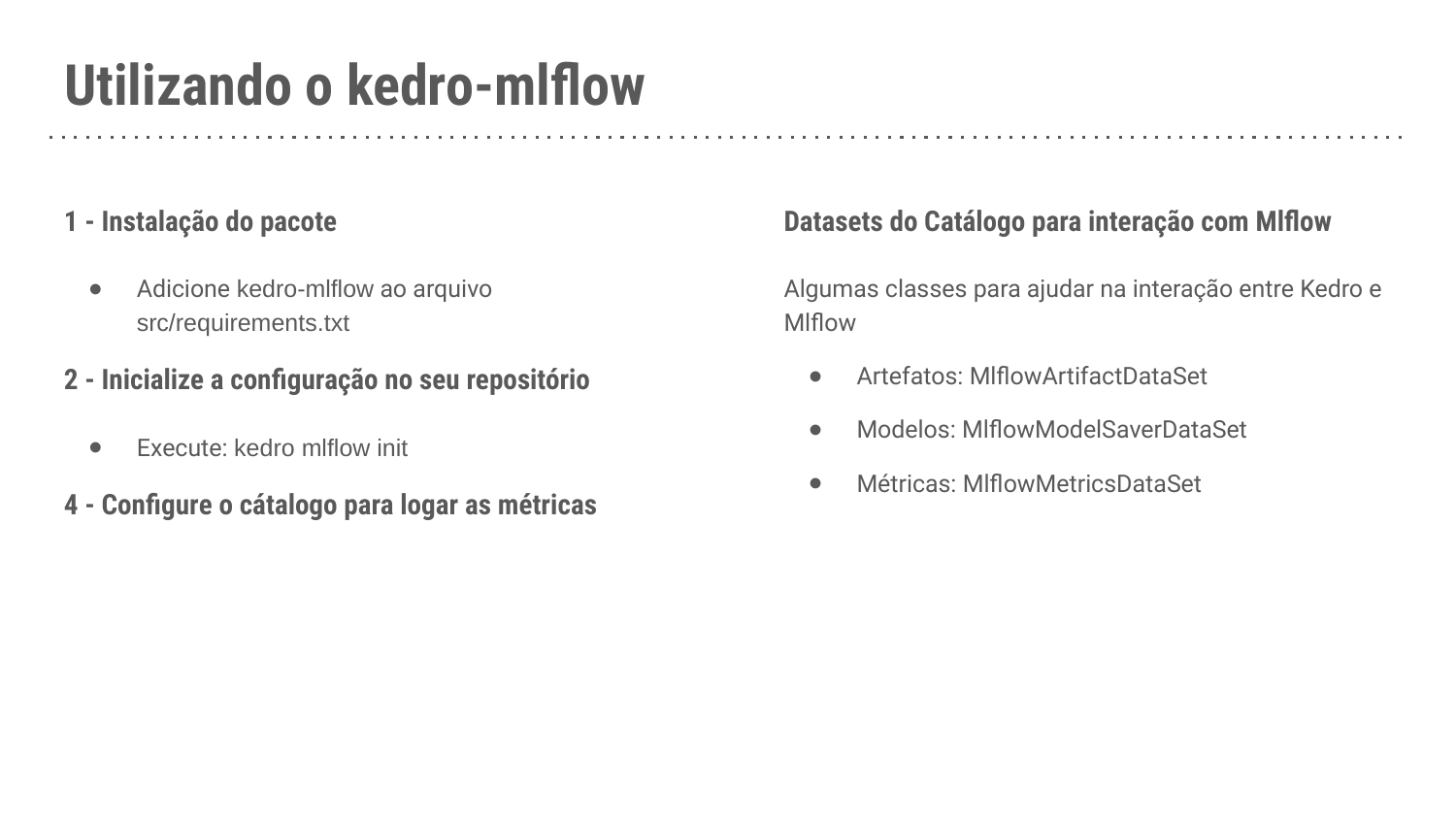

# Utilizando o kedro-mlflow
1 - Instalação do pacote
Adicione kedro-mlflow ao arquivo src/requirements.txt
2 - Inicialize a configuração no seu repositório
Execute: kedro mlflow init
4 - Configure o cátalogo para logar as métricas

Datasets do Catálogo para interação com Mlflow
Algumas classes para ajudar na interação entre Kedro e Mlflow
Artefatos: MlflowArtifactDataSet
Modelos: MlflowModelSaverDataSet
Métricas: MlflowMetricsDataSet